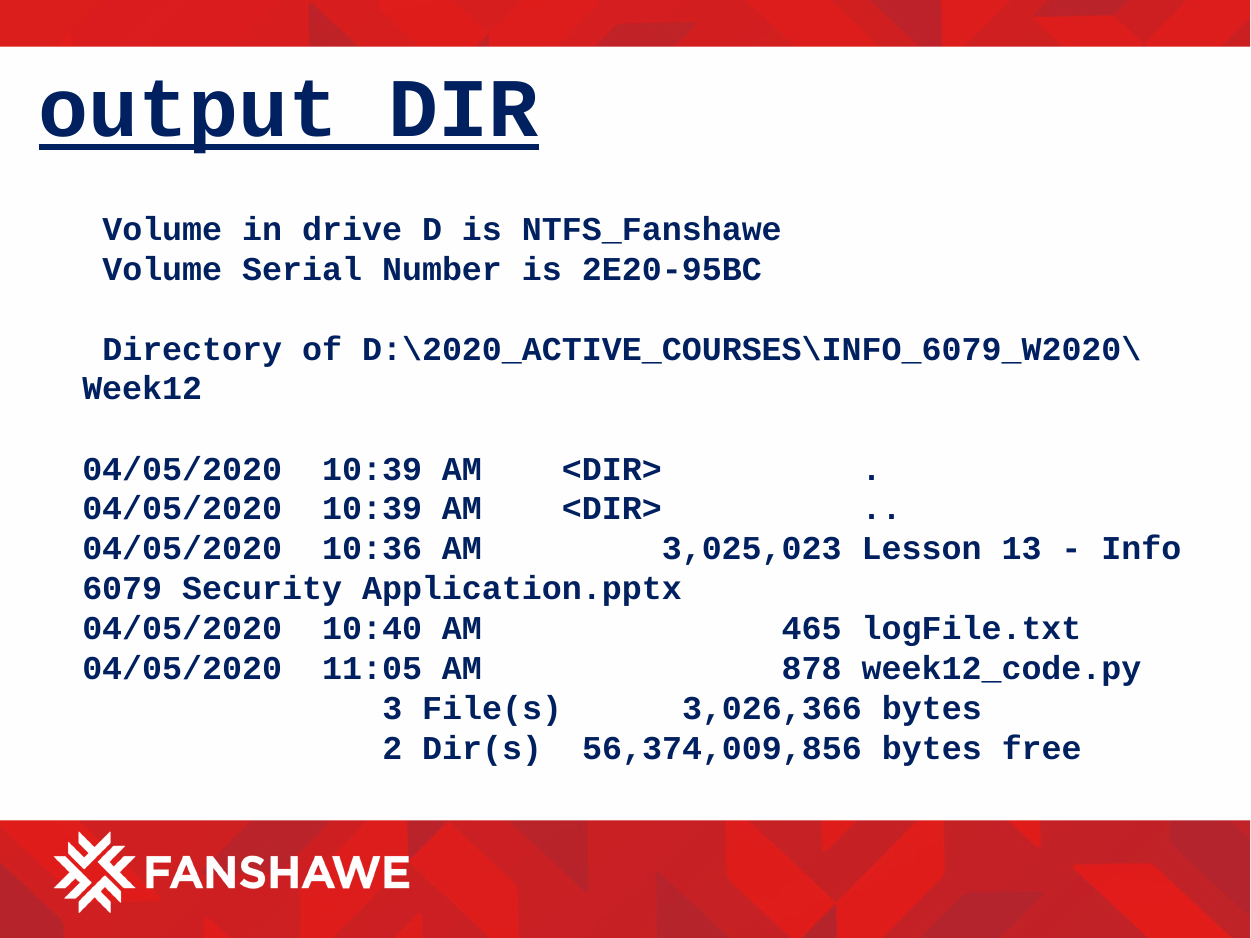

output DIR
 Volume in drive D is NTFS_Fanshawe
 Volume Serial Number is 2E20-95BC

 Directory of D:\2020_ACTIVE_COURSES\INFO_6079_W2020\Week12

04/05/2020  10:39 AM    <DIR>          .
04/05/2020  10:39 AM    <DIR>          ..
04/05/2020  10:36 AM         3,025,023 Lesson 13 - Info 6079 Security Application.pptx
04/05/2020  10:40 AM               465 logFile.txt
04/05/2020  11:05 AM               878 week12_code.py
               3 File(s)      3,026,366 bytes
               2 Dir(s)  56,374,009,856 bytes free
# output DIR

 Volume in drive D is NTFS_Fanshawe
 Volume Serial Number is 2E20-95BC

 Directory of D:\2020_ACTIVE_COURSES\INFO_6079_W2020\Week12

04/05/2020  10:39 AM    <DIR>          .
04/05/2020  10:39 AM    <DIR>          ..
04/05/2020  10:36 AM         3,025,023 Lesson 13 - Info 6079 Security Application.pptx
04/05/2020  10:40 AM               465 logFile.txt
04/05/2020  11:05 AM               878 week12_code.py
               3 File(s)      3,026,366 bytes
               2 Dir(s)  56,374,009,856 bytes free